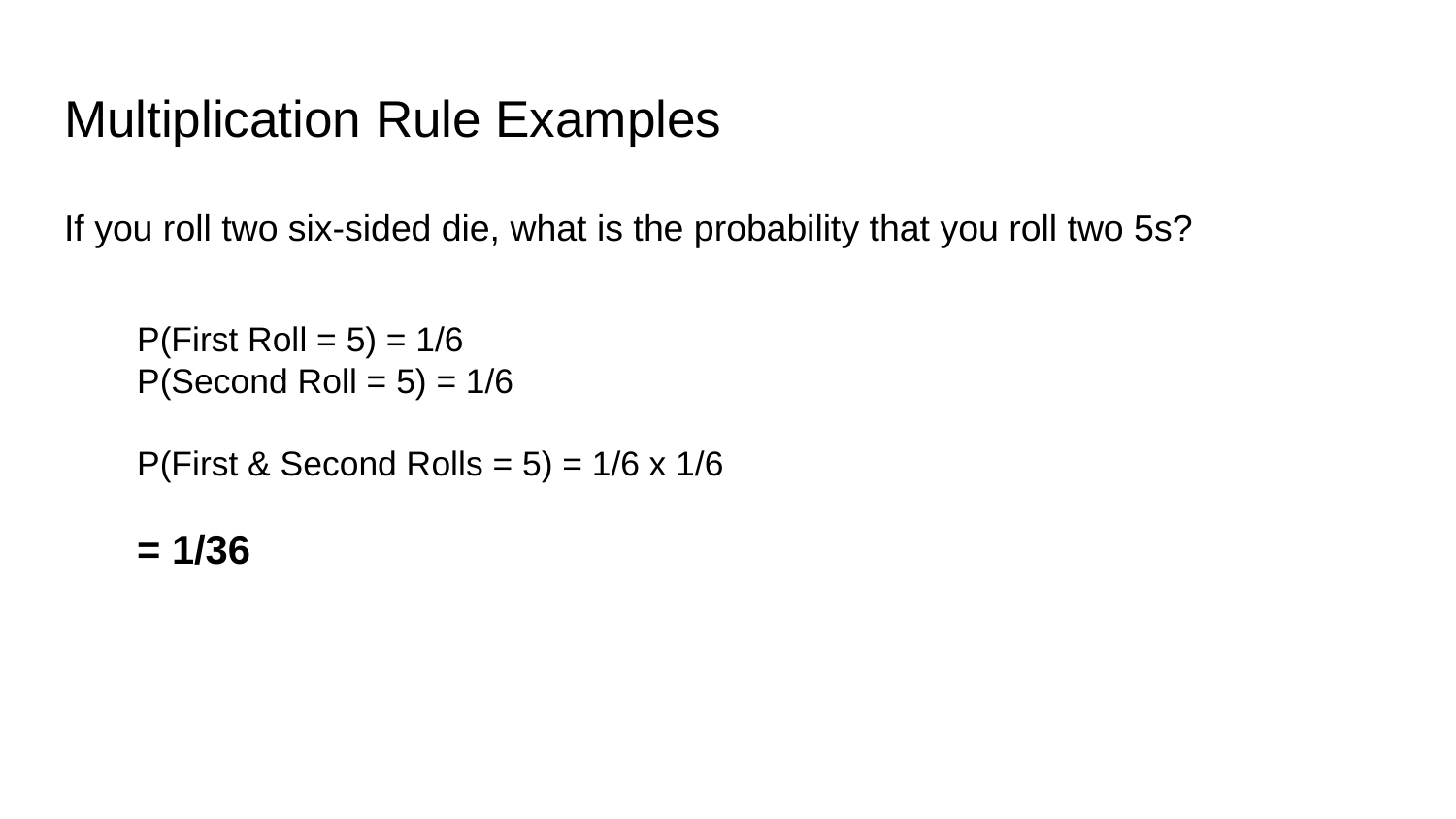

# Multiplication Rule Examples
If you roll two six-sided die, what is the probability that you roll two 5s?

P(First Roll = 5) = 1/6
P(Second Roll = 5) = 1/6

P(First & Second Rolls = 5) = 1/6 x 1/6

= 1/36